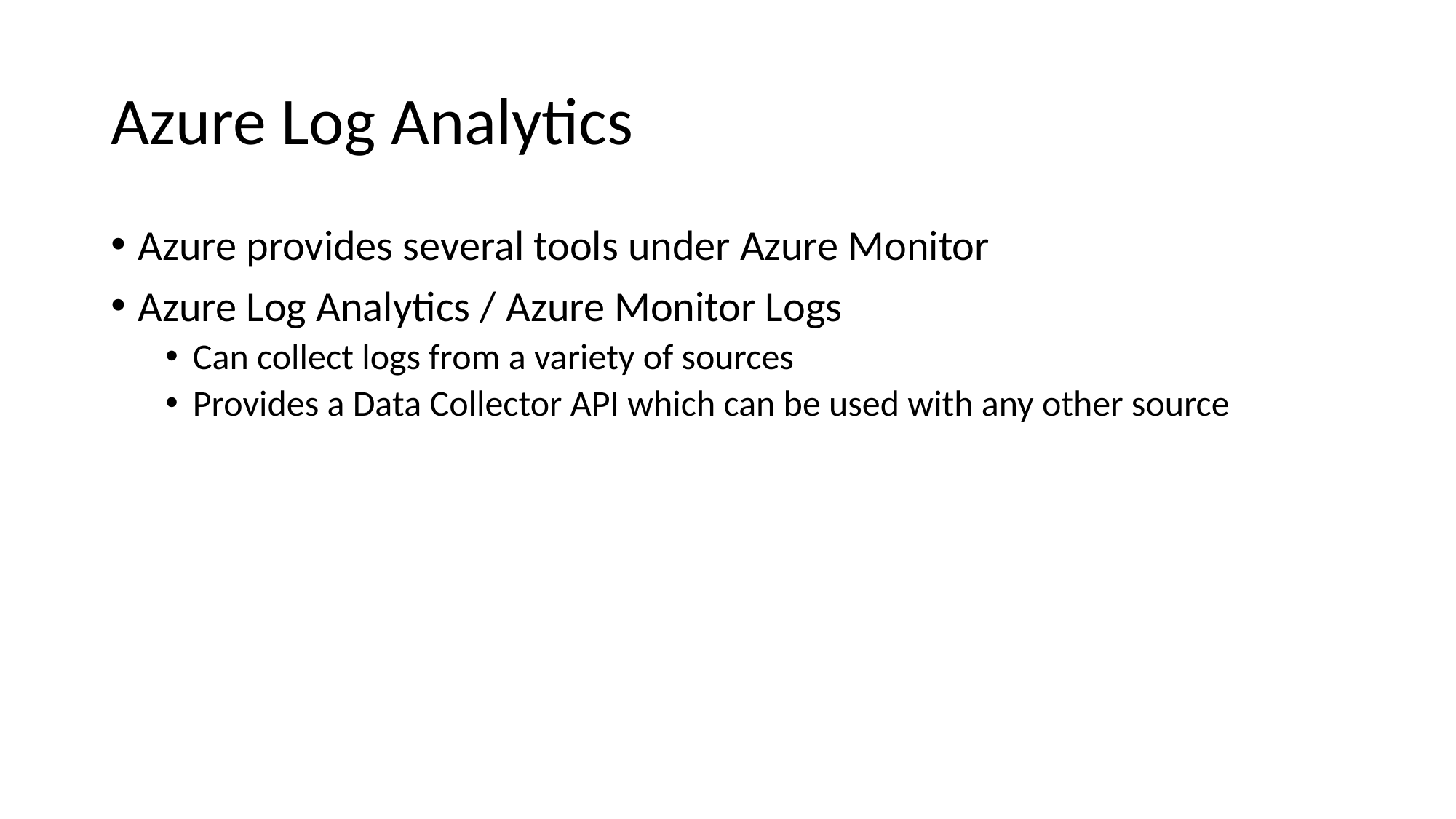

# Azure Log Analytics
Azure provides several tools under Azure Monitor
Azure Log Analytics / Azure Monitor Logs
Can collect logs from a variety of sources
Provides a Data Collector API which can be used with any other source